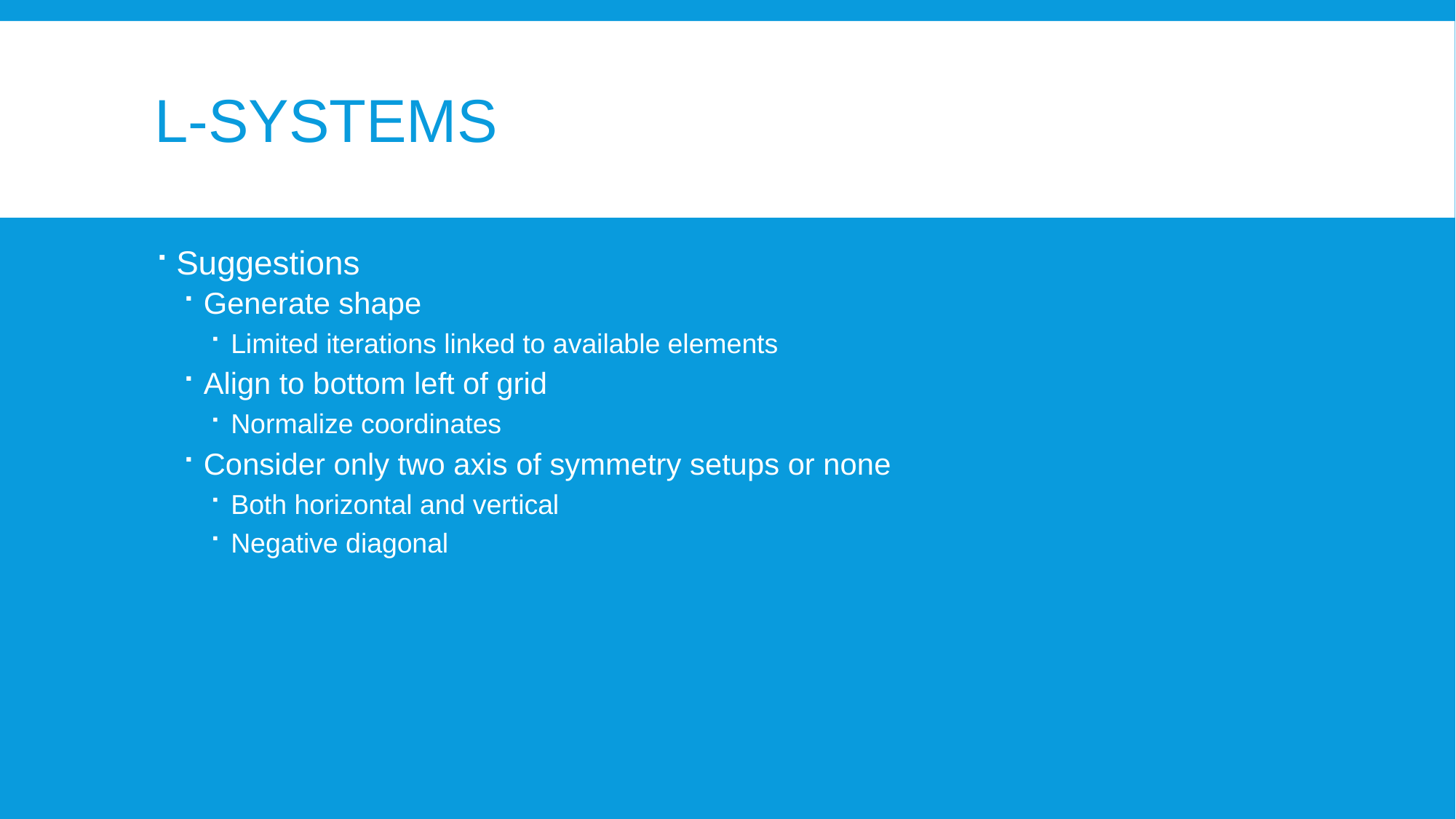

# L-Systems
Suggestions
Generate shape
Limited iterations linked to available elements
Align to bottom left of grid
Normalize coordinates
Consider only two axis of symmetry setups or none
Both horizontal and vertical
Negative diagonal